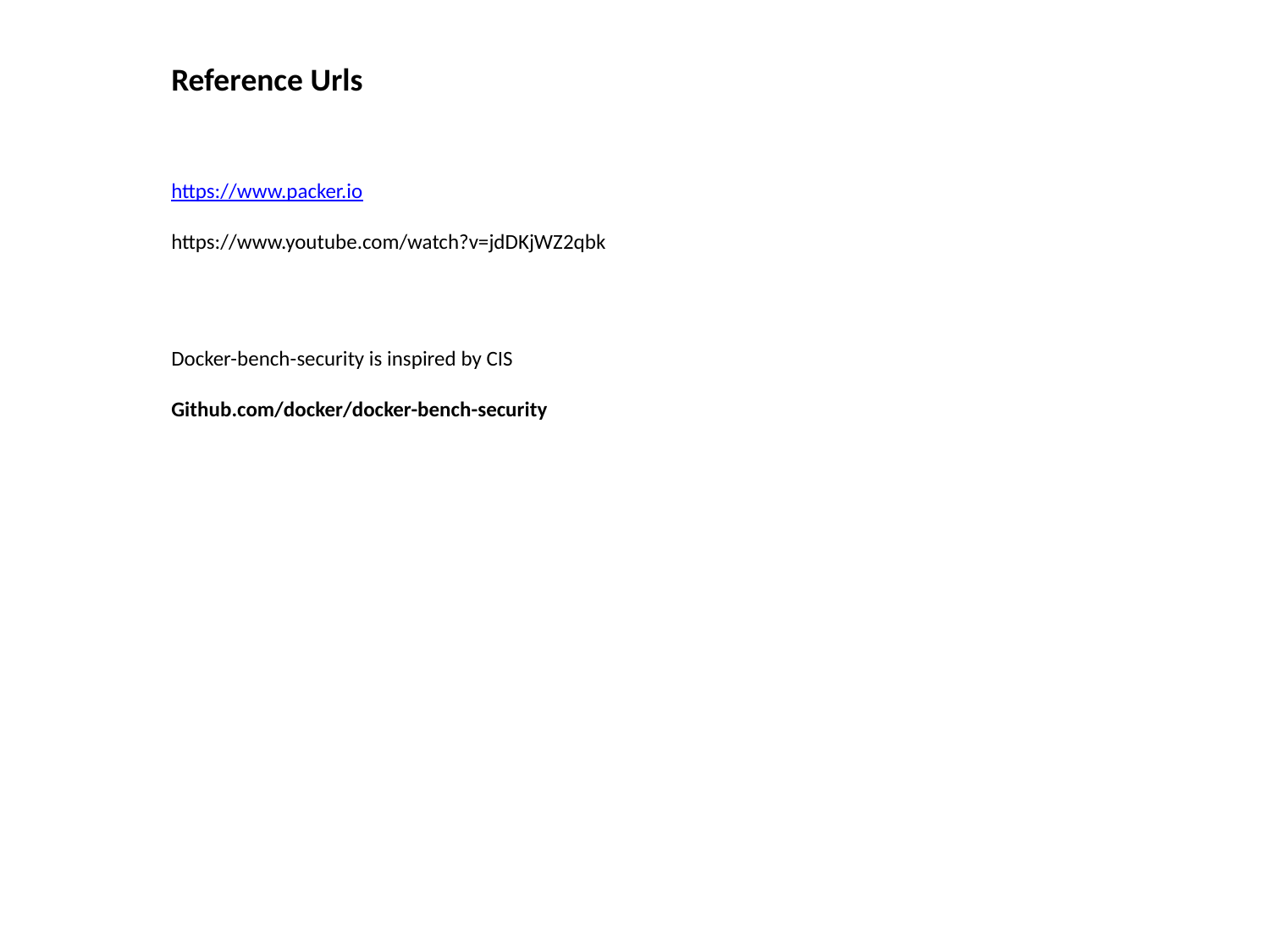

Reference Urls
https://www.packer.io

https://www.youtube.com/watch?v=jdDKjWZ2qbk
Docker-bench-security is inspired by CIS

Github.com/docker/docker-bench-security